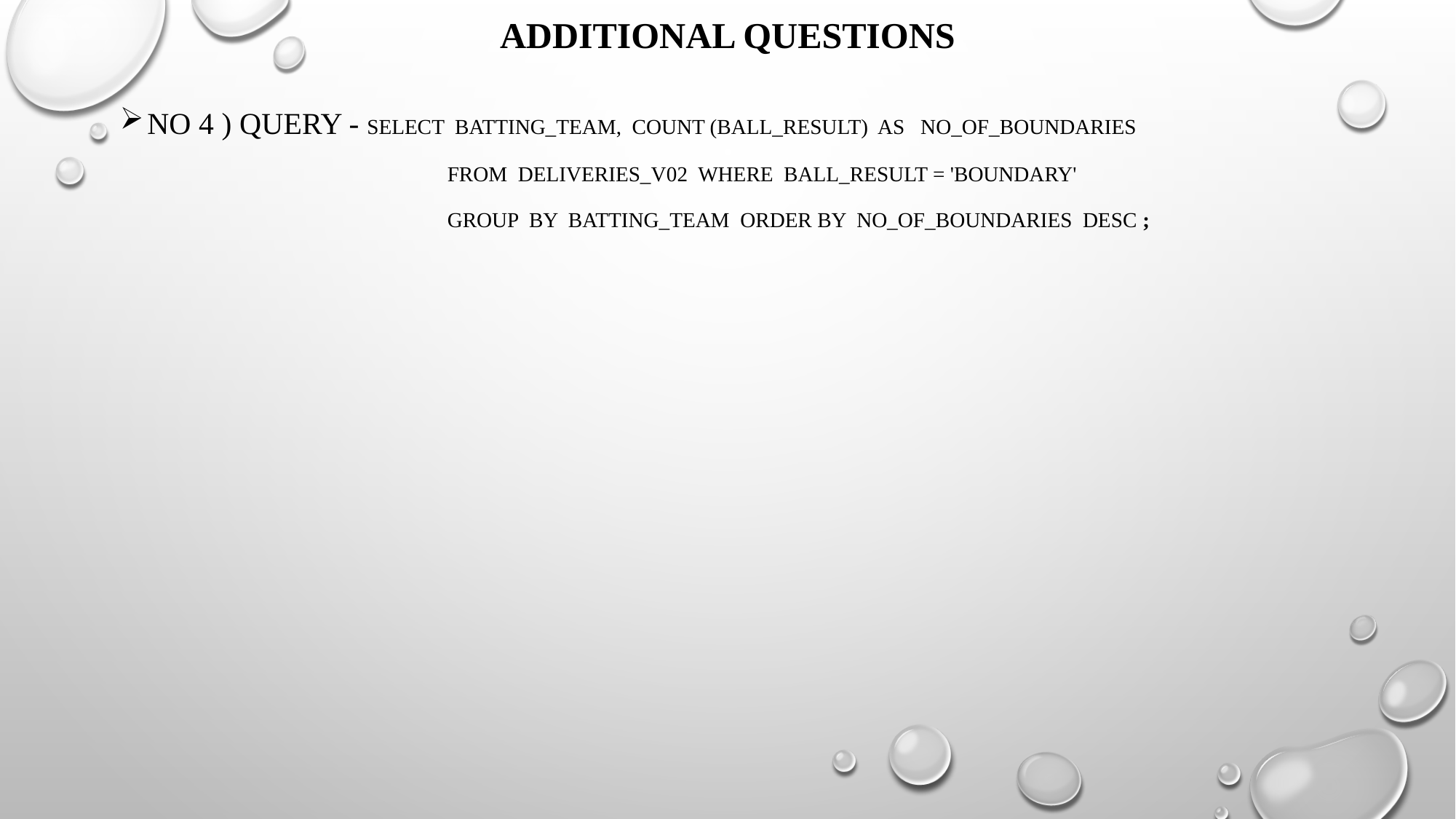

# Additional questions
No 4 ) query - select  batting_team,  count (ball_result)  as   no_of_boundaries
			from  deliveries_v02  where  ball_result = 'boundary'
			group  by  batting_team  order by  no_of_boundaries  desc ;